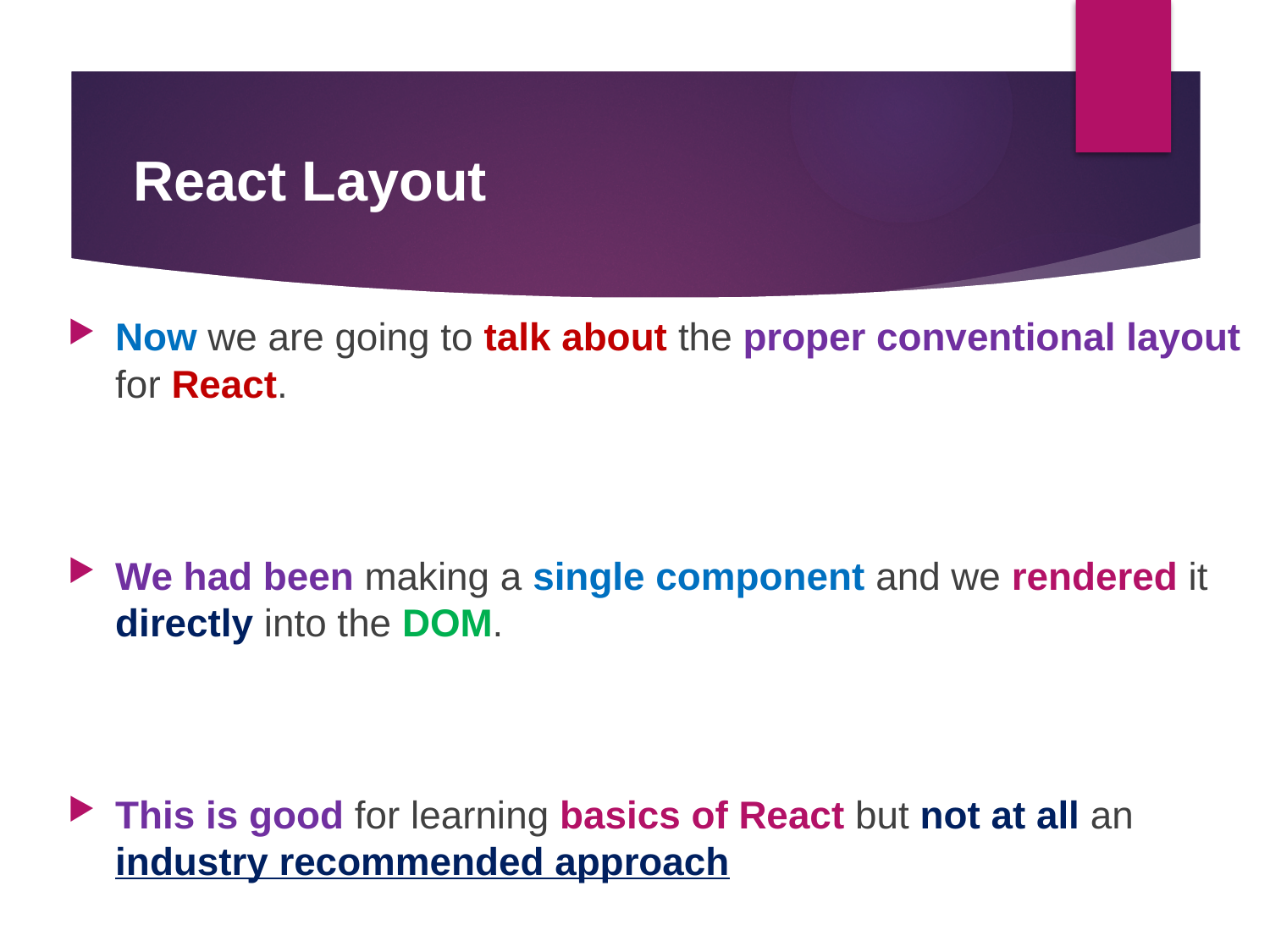

# React Layout
Now we are going to talk about the proper conventional layout for React.

We had been making a single component and we rendered it directly into the DOM.

This is good for learning basics of React but not at all an industry recommended approach